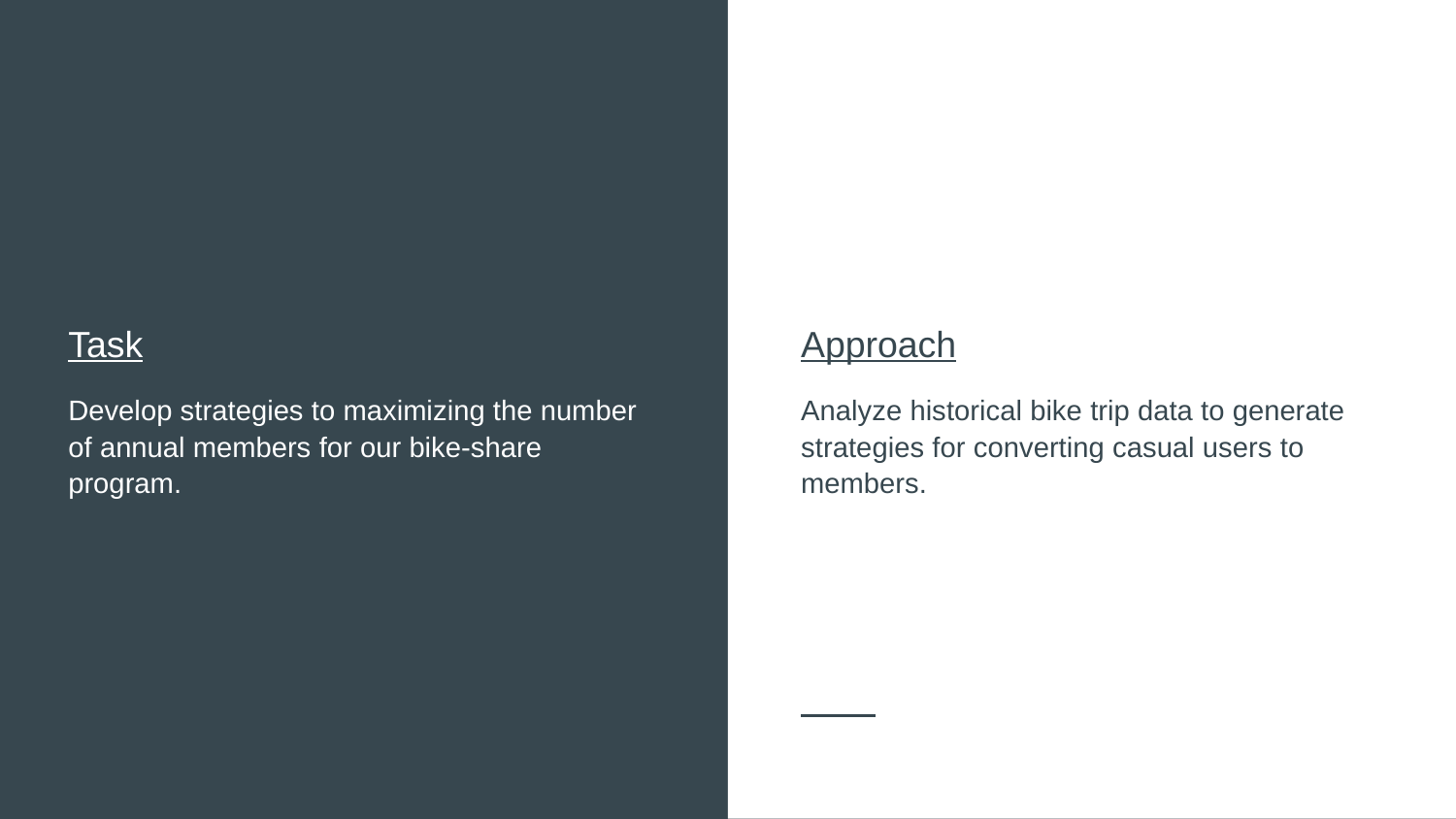

Task
Develop strategies to maximizing the number of annual members for our bike-share program.
Approach
Analyze historical bike trip data to generate strategies for converting casual users to members.